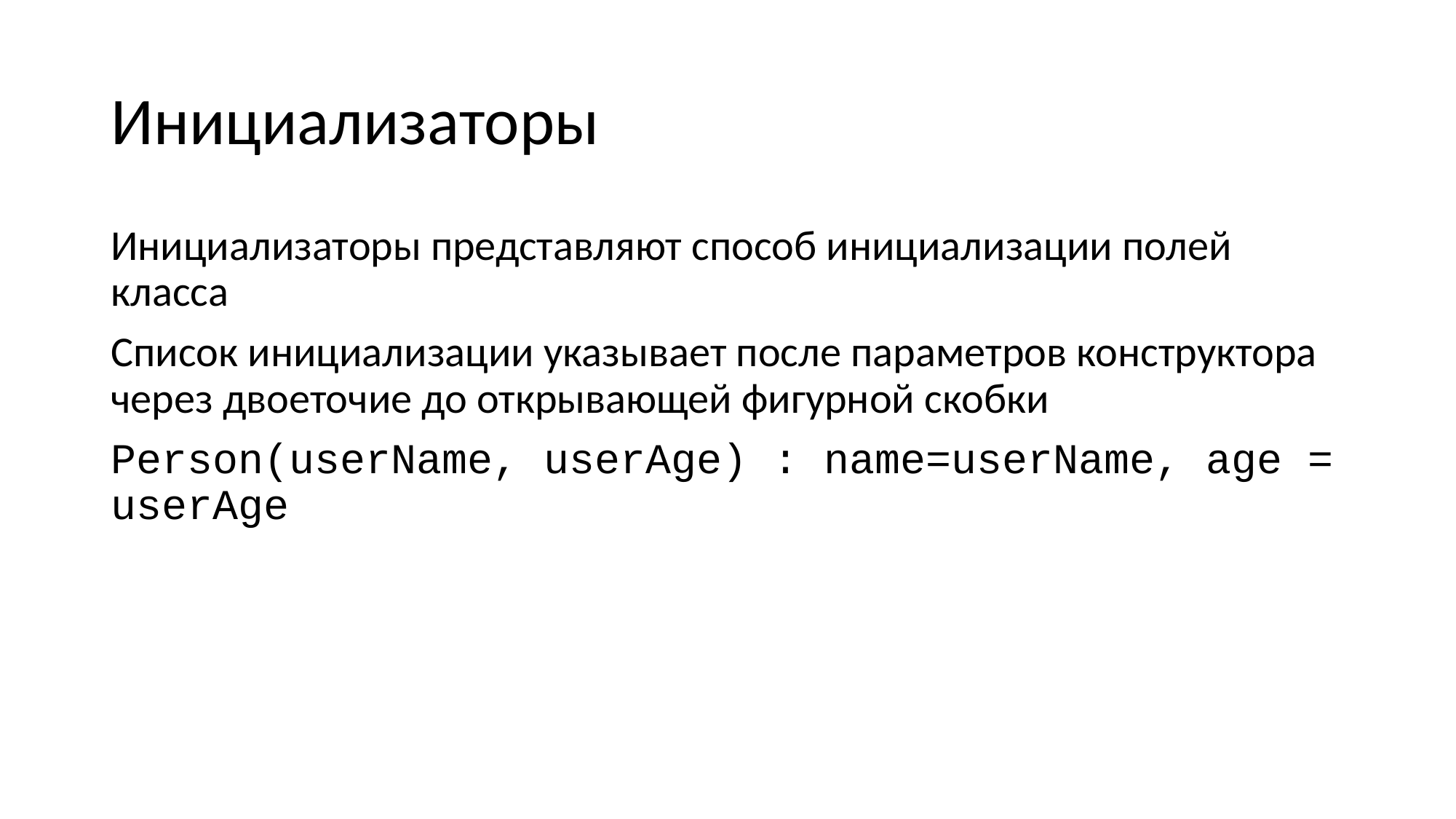

# Инициализаторы
Инициализаторы представляют способ инициализации полей класса
Список инициализации указывает после параметров конструктора через двоеточие до открывающей фигурной скобки
Person(userName, userAge) : name=userName, age = userAge